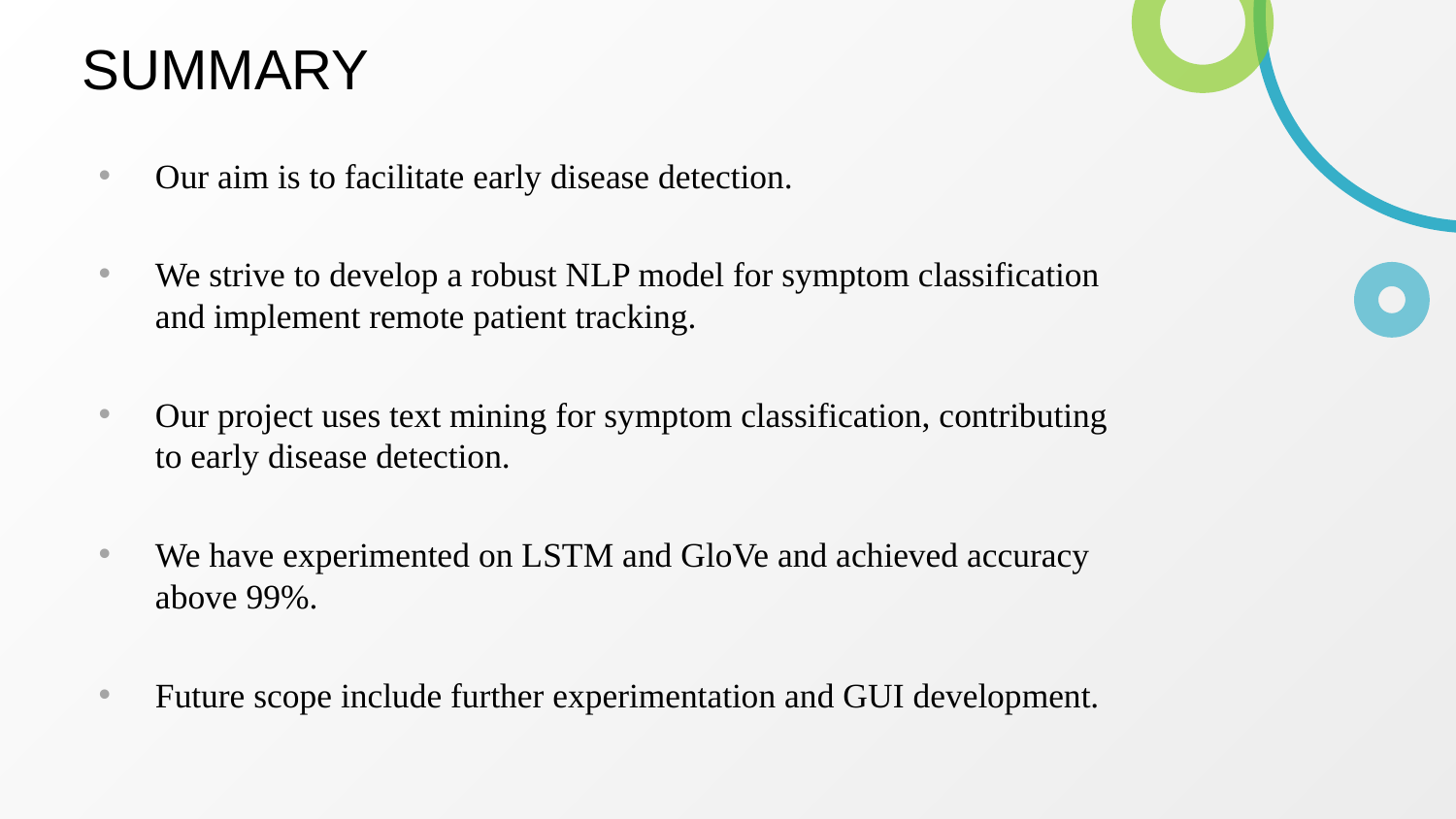

# SUMMARY
Our aim is to facilitate early disease detection.

We strive to develop a robust NLP model for symptom classification and implement remote patient tracking.

Our project uses text mining for symptom classification, contributing  to early disease detection.

We have experimented on LSTM and GloVe and achieved accuracy above 99%.

Future scope include further experimentation and GUI development.